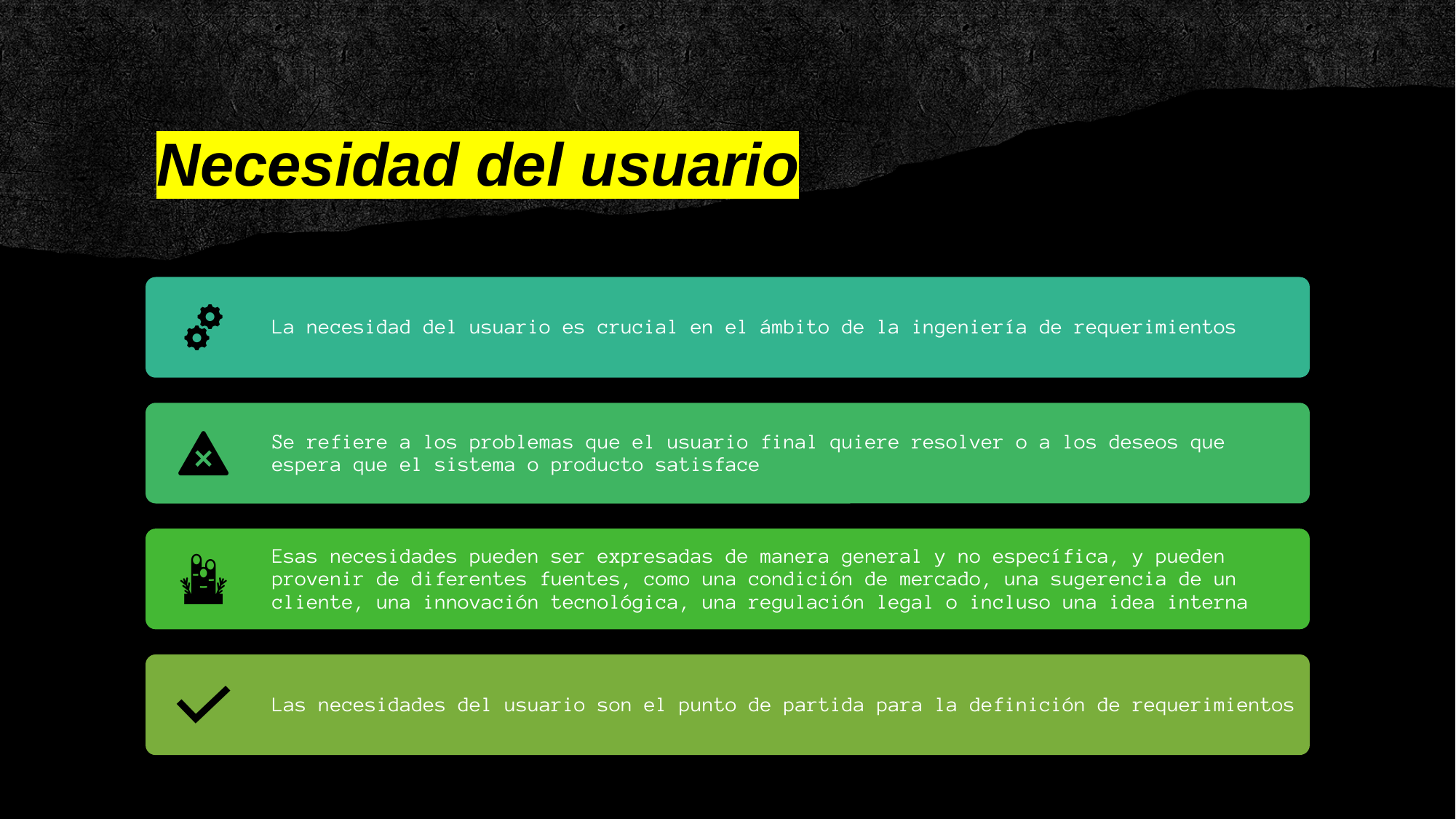

# Necesidad del usuario
La necesidad del usuario es crucial en el ámbito de la ingeniería de requerimientos
Se refiere a los problemas que el usuario final quiere resolver o a los deseos que espera que el sistema o producto satisface
Esas necesidades pueden ser expresadas de manera general y no específica, y pueden provenir de diferentes fuentes, como una condición de mercado, una sugerencia de un cliente, una innovación tecnológica, una regulación legal o incluso una idea interna
Las necesidades del usuario son el punto de partida para la definición de requerimientos